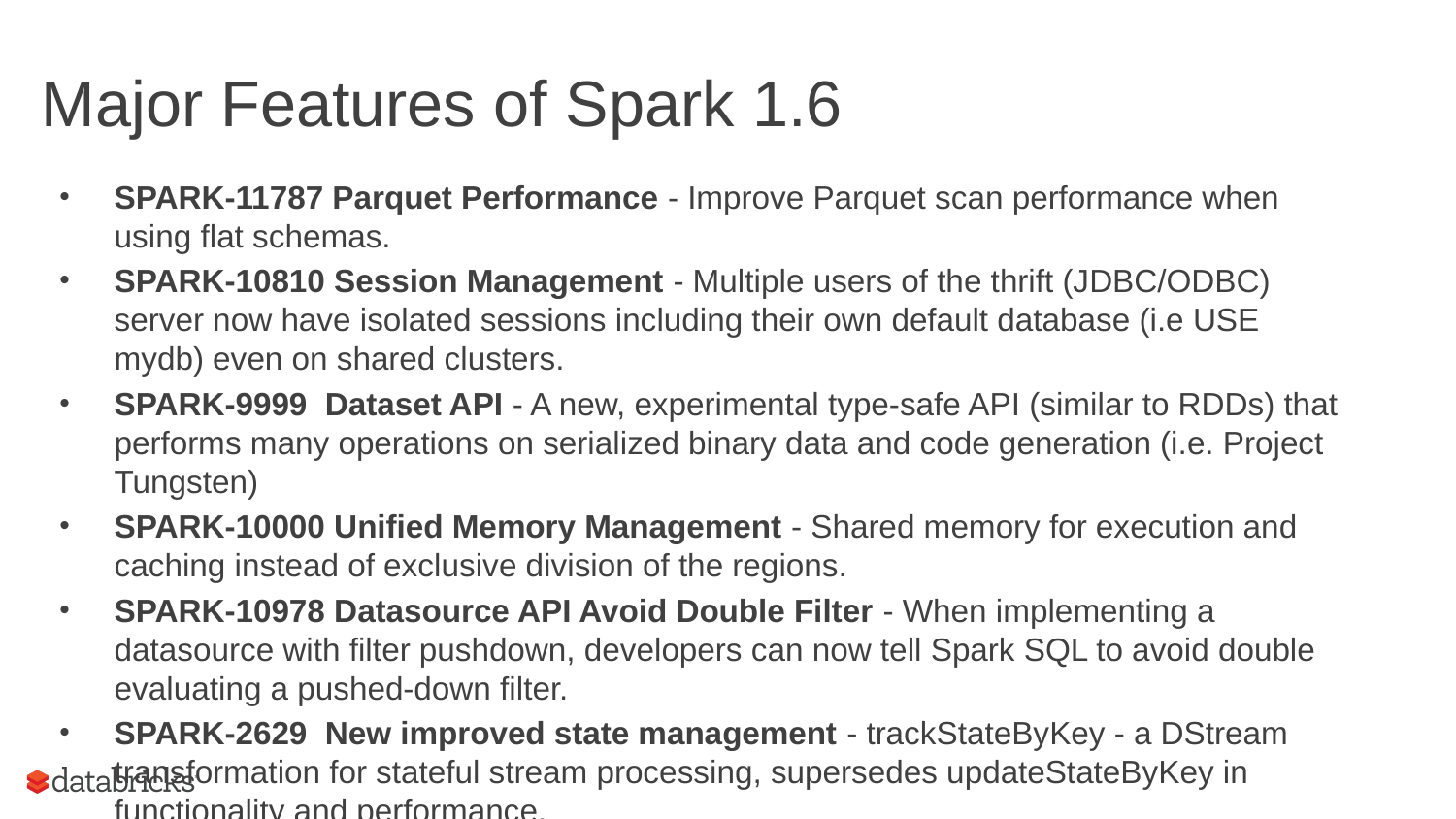

# Major Features of Spark 1.6
SPARK-11787 Parquet Performance - Improve Parquet scan performance when using flat schemas.
SPARK-10810 Session Management - Multiple users of the thrift (JDBC/ODBC) server now have isolated sessions including their own default database (i.e USE mydb) even on shared clusters.
SPARK-9999  Dataset API - A new, experimental type-safe API (similar to RDDs) that performs many operations on serialized binary data and code generation (i.e. Project Tungsten)
SPARK-10000 Unified Memory Management - Shared memory for execution and caching instead of exclusive division of the regions.
SPARK-10978 Datasource API Avoid Double Filter - When implementing a datasource with filter pushdown, developers can now tell Spark SQL to avoid double evaluating a pushed-down filter.
SPARK-2629  New improved state management - trackStateByKey - a DStream transformation for stateful stream processing, supersedes updateStateByKey in functionality and performance.